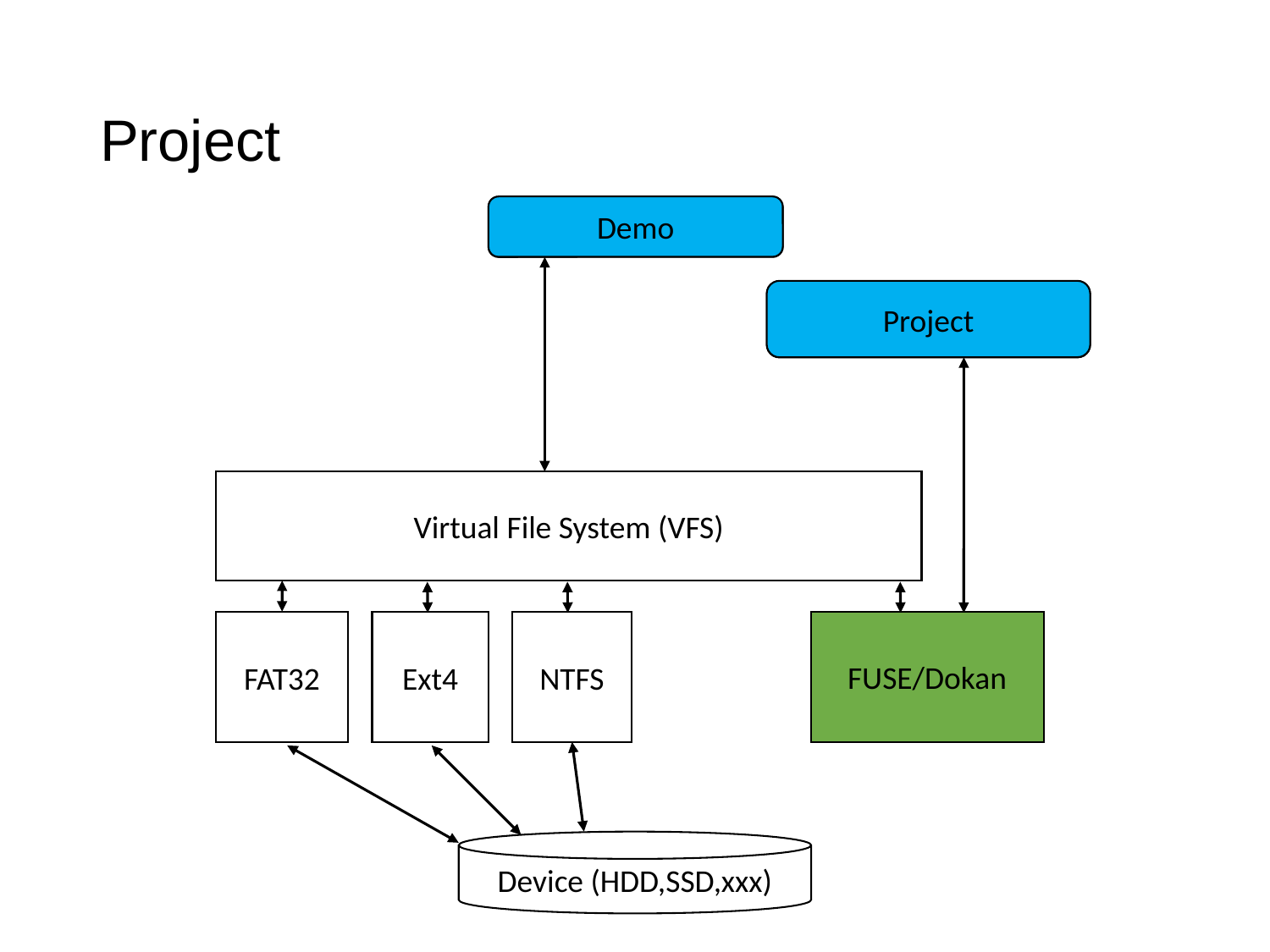

# Project
Demo
Application
Project
User level FS
Virtual File System (VFS)
FUSE/Dokan
Middleware
FAT32
Ext4
NTFS
Device (HDD,SSD,xxx)